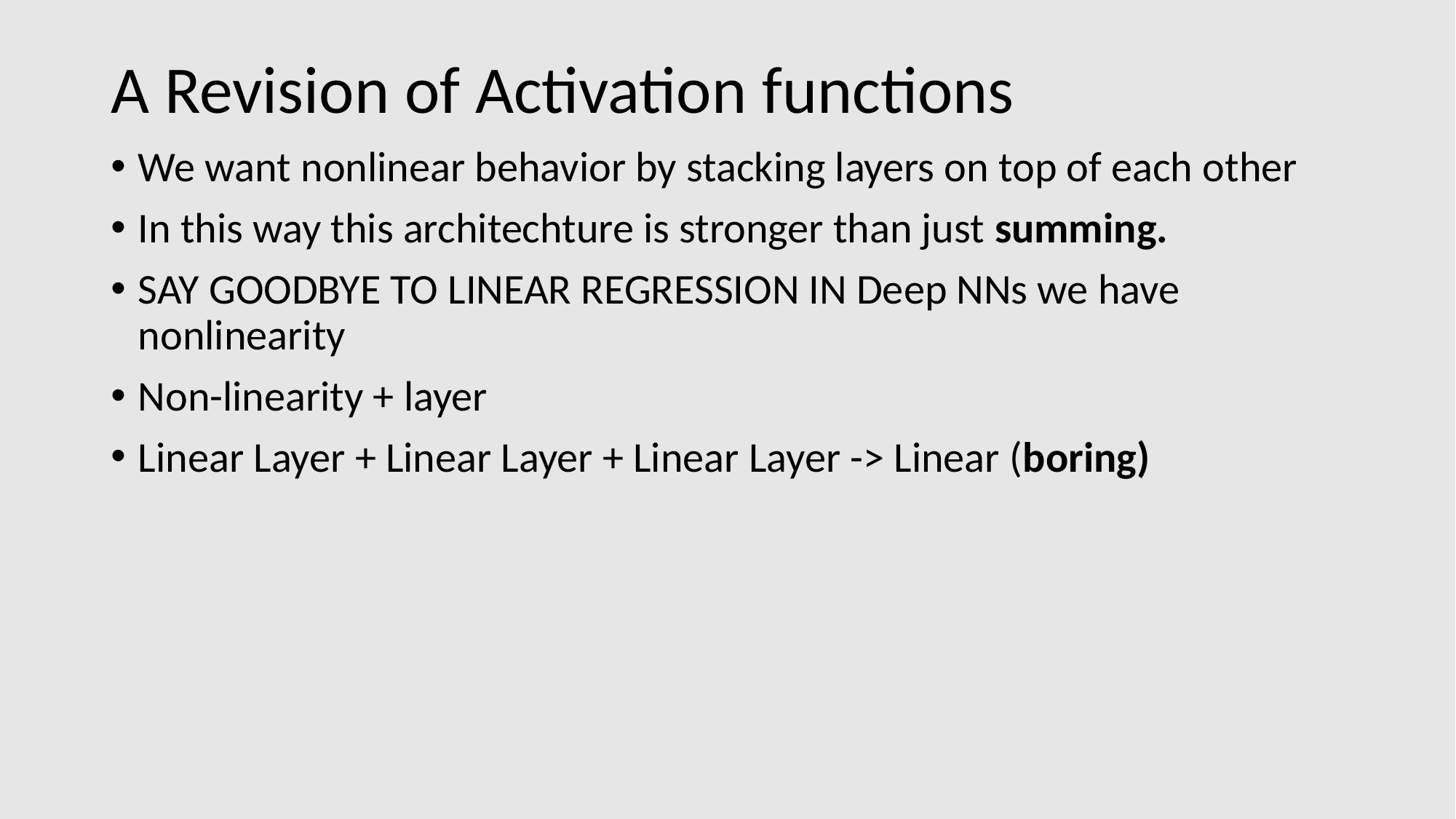

# A Revision of Activation functions
We want nonlinear behavior by stacking layers on top of each other
In this way this architechture is stronger than just summing.
SAY GOODBYE TO LINEAR REGRESSION IN Deep NNs we have nonlinearity
Non-linearity + layer
Linear Layer + Linear Layer + Linear Layer -> Linear (boring)